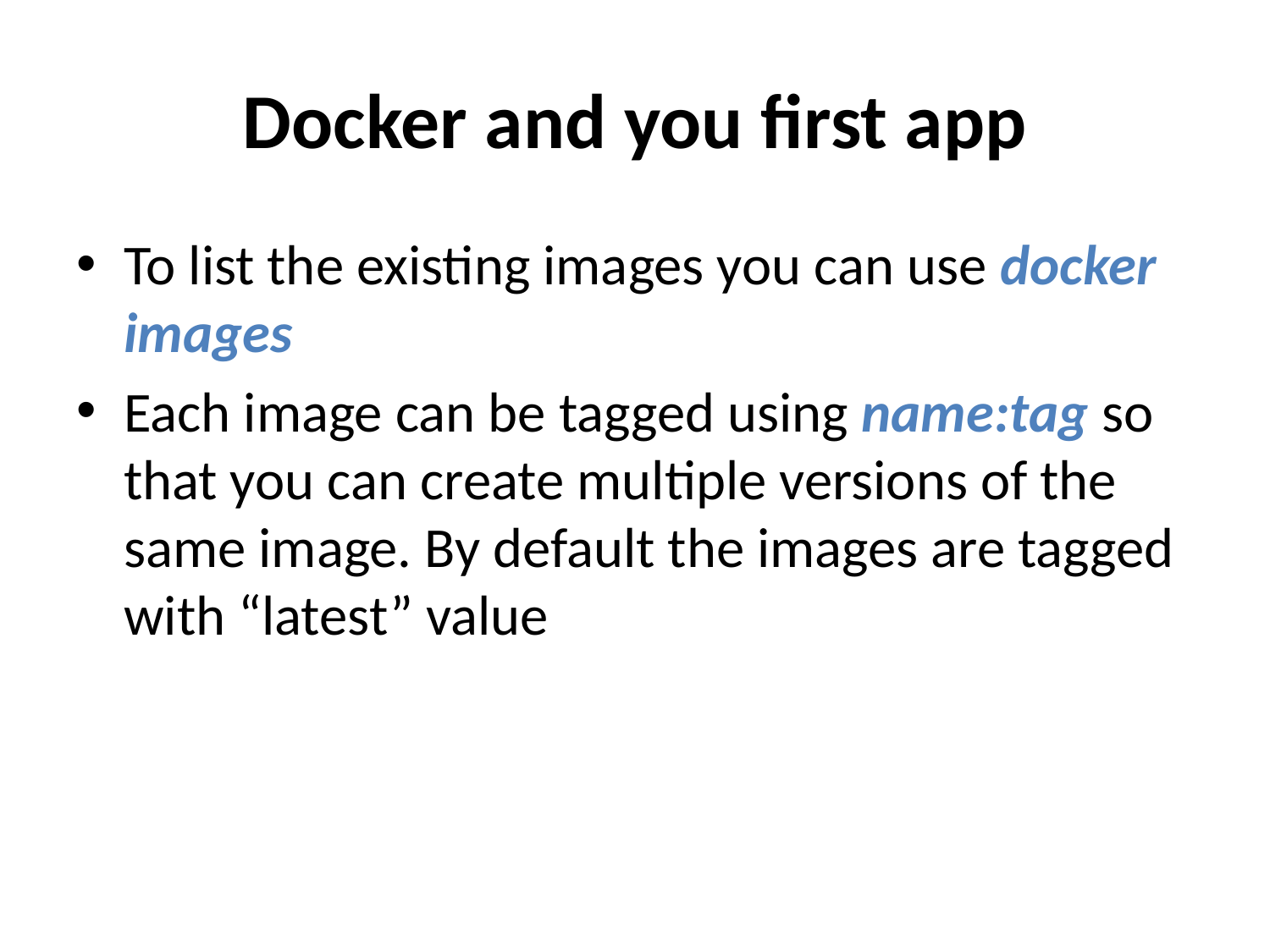

# Docker and you first app
To list the existing images you can use docker images
Each image can be tagged using name:tag so that you can create multiple versions of the same image. By default the images are tagged with “latest” value